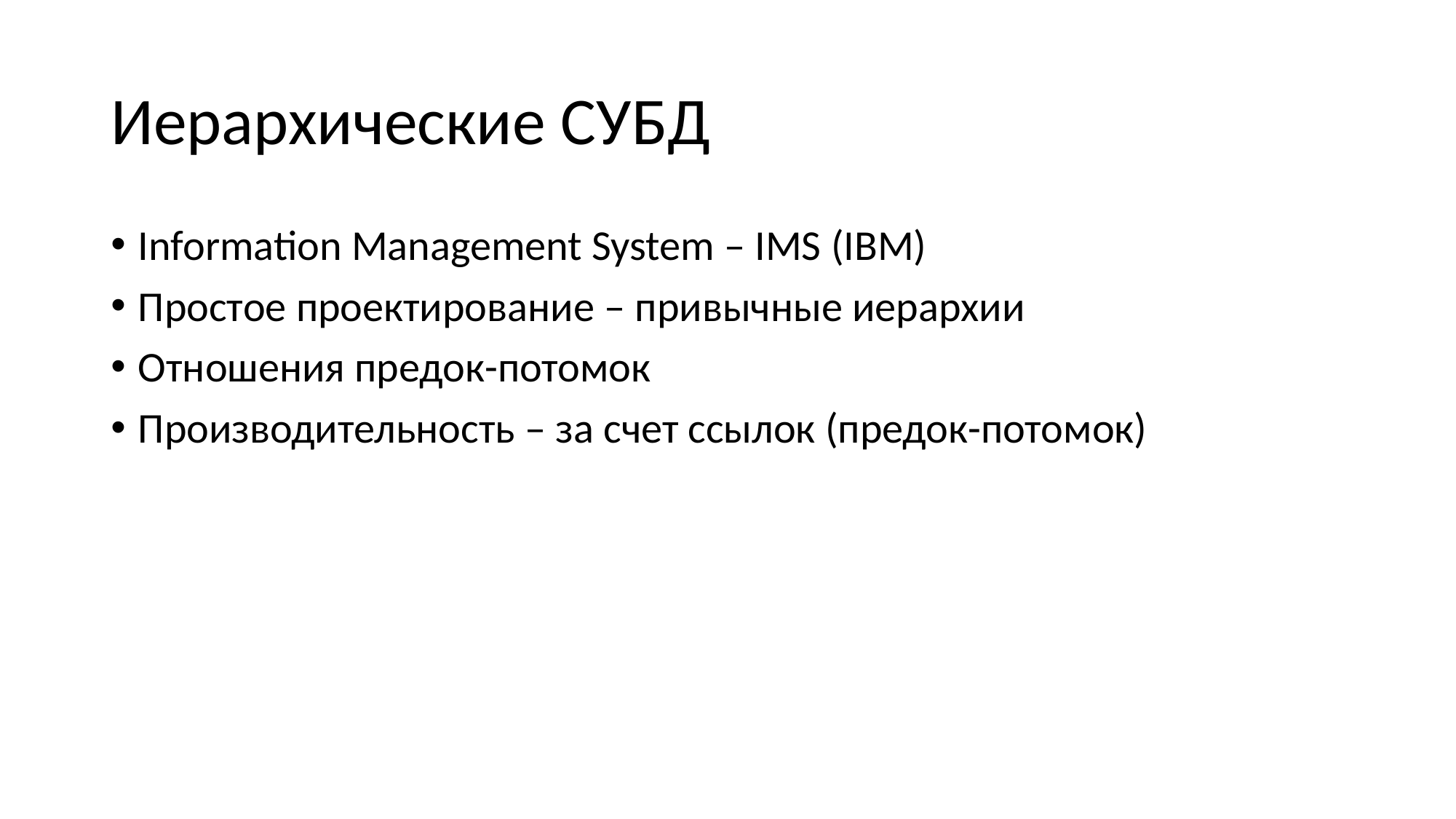

# Иерархические СУБД
Information Management System – IMS (IBM)
Простое проектирование – привычные иерархии
Отношения предок-потомок
Производительность – за счет ссылок (предок-потомок)